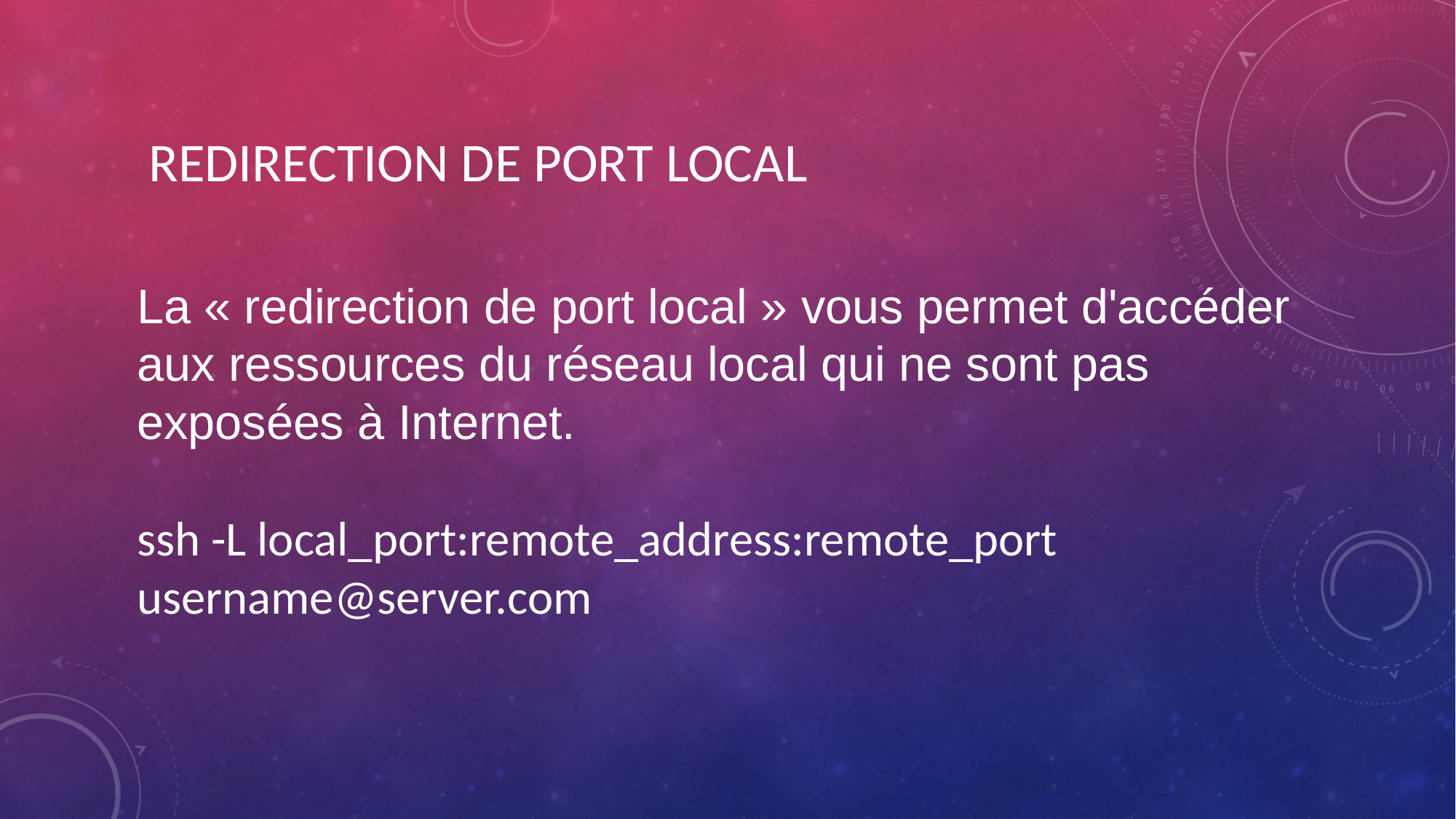

# redirection de port local
La « redirection de port local » vous permet d'accéder aux ressources du réseau local qui ne sont pas exposées à Internet.

ssh -L local_port:remote_address:remote_port username@server.com